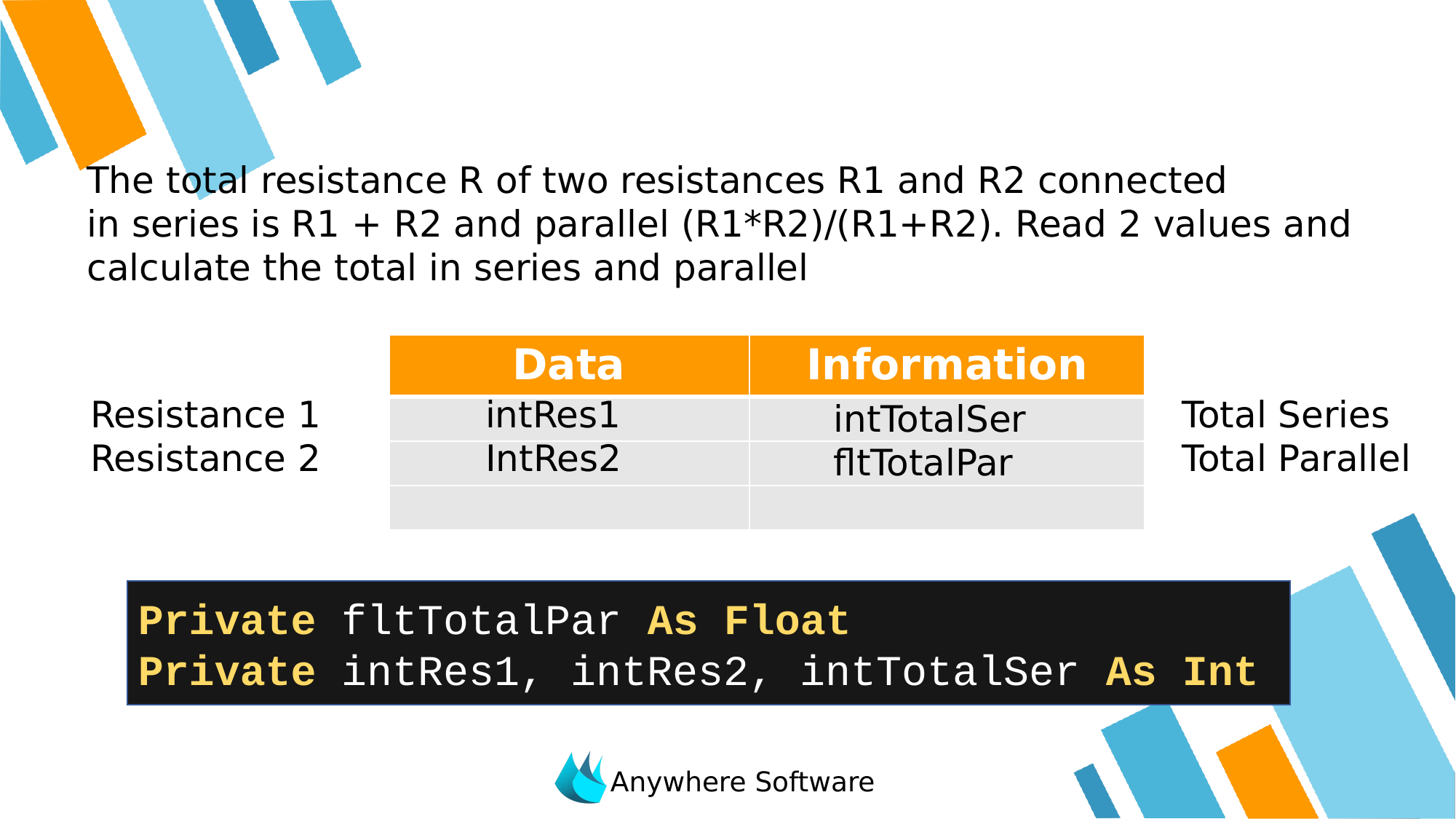

#
The total resistance R of two resistances R1 and R2 connected
in series is R1 + R2 and parallel (R1*R2)/(R1+R2). Read 2 values and calculate the total in series and parallel
| Data | Information |
| --- | --- |
|  |  |
|  |  |
|  |  |
intRes1
IntRes2

Resistance 1
Resistance 2

Total Series
Total Parallel
intTotalSer
fltTotalPar
Private fltTotalPar As Float
Private intRes1, intRes2, intTotalSer As Int